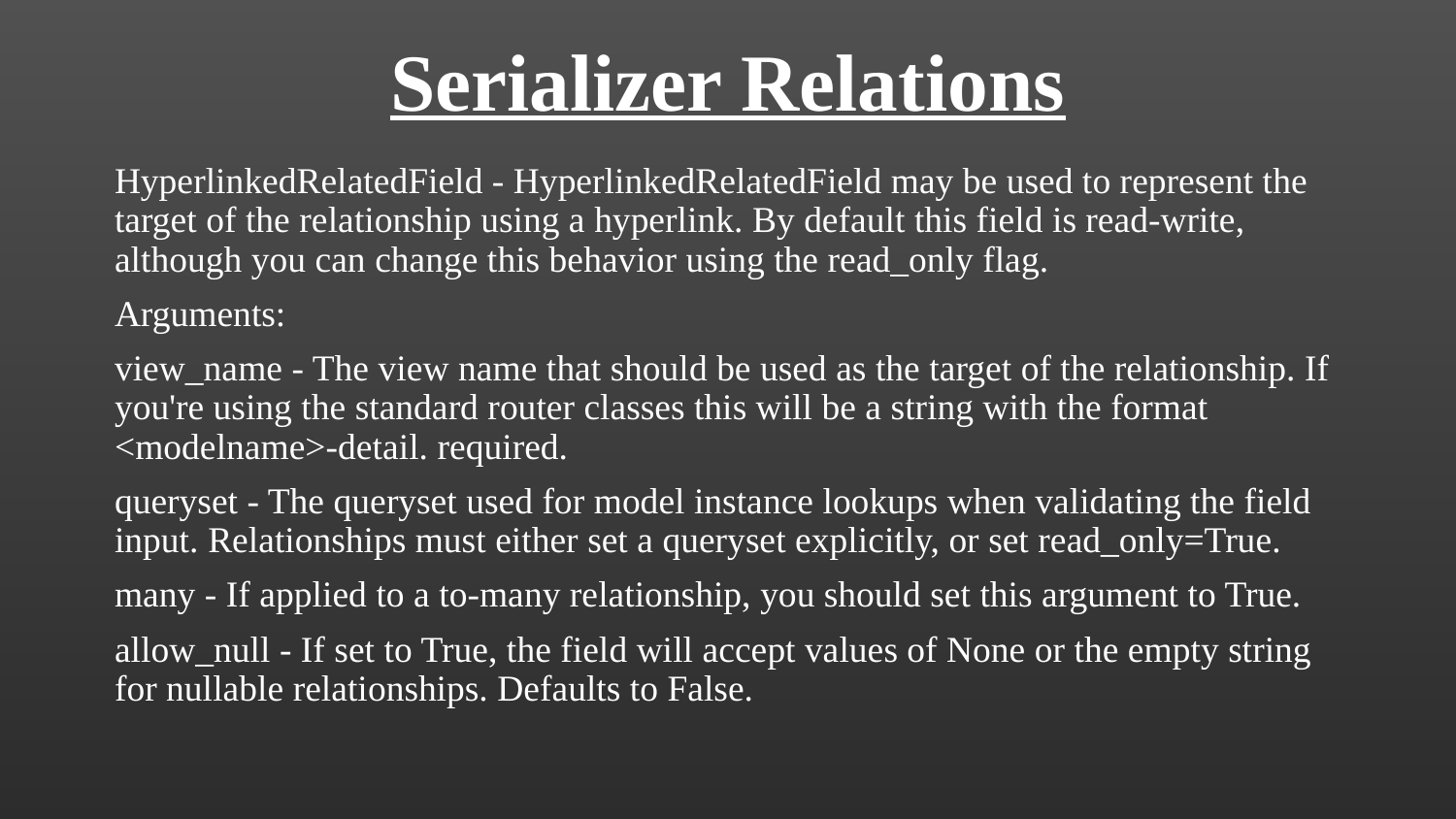

# Serializer Relations
HyperlinkedRelatedField - HyperlinkedRelatedField may be used to represent the target of the relationship using a hyperlink. By default this field is read-write, although you can change this behavior using the read_only flag.
Arguments:
view_name - The view name that should be used as the target of the relationship. If you're using the standard router classes this will be a string with the format <modelname>-detail. required.
queryset - The queryset used for model instance lookups when validating the field input. Relationships must either set a queryset explicitly, or set read_only=True.
many - If applied to a to-many relationship, you should set this argument to True.
allow_null - If set to True, the field will accept values of None or the empty string for nullable relationships. Defaults to False.